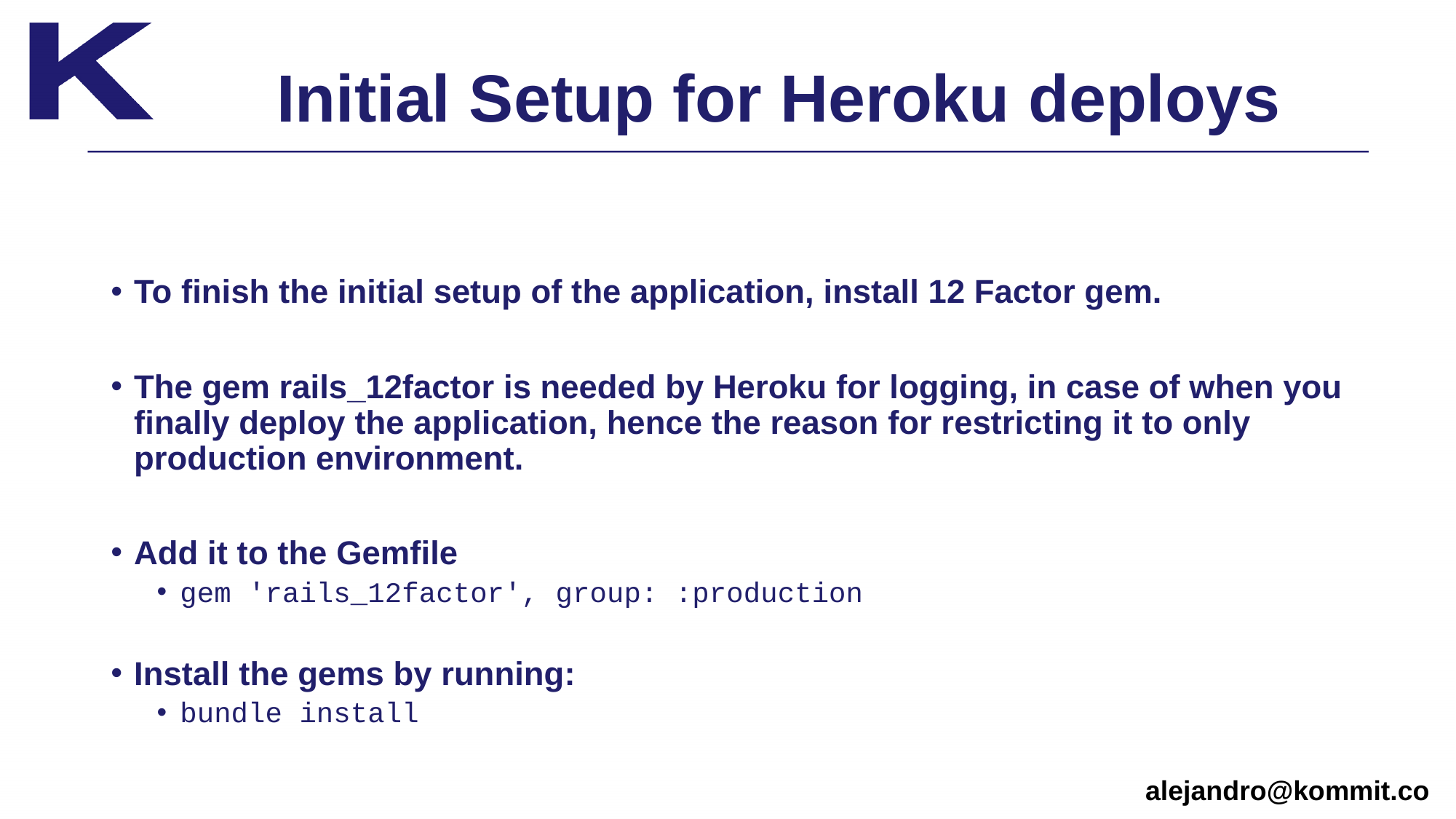

# Initial Setup for Heroku deploys

To finish the initial setup of the application, install 12 Factor gem.

The gem rails_12factor is needed by Heroku for logging, in case of when you finally deploy the application, hence the reason for restricting it to only production environment.

Add it to the Gemfile
gem 'rails_12factor', group: :production

Install the gems by running:
bundle install

alejandro@kommit.co